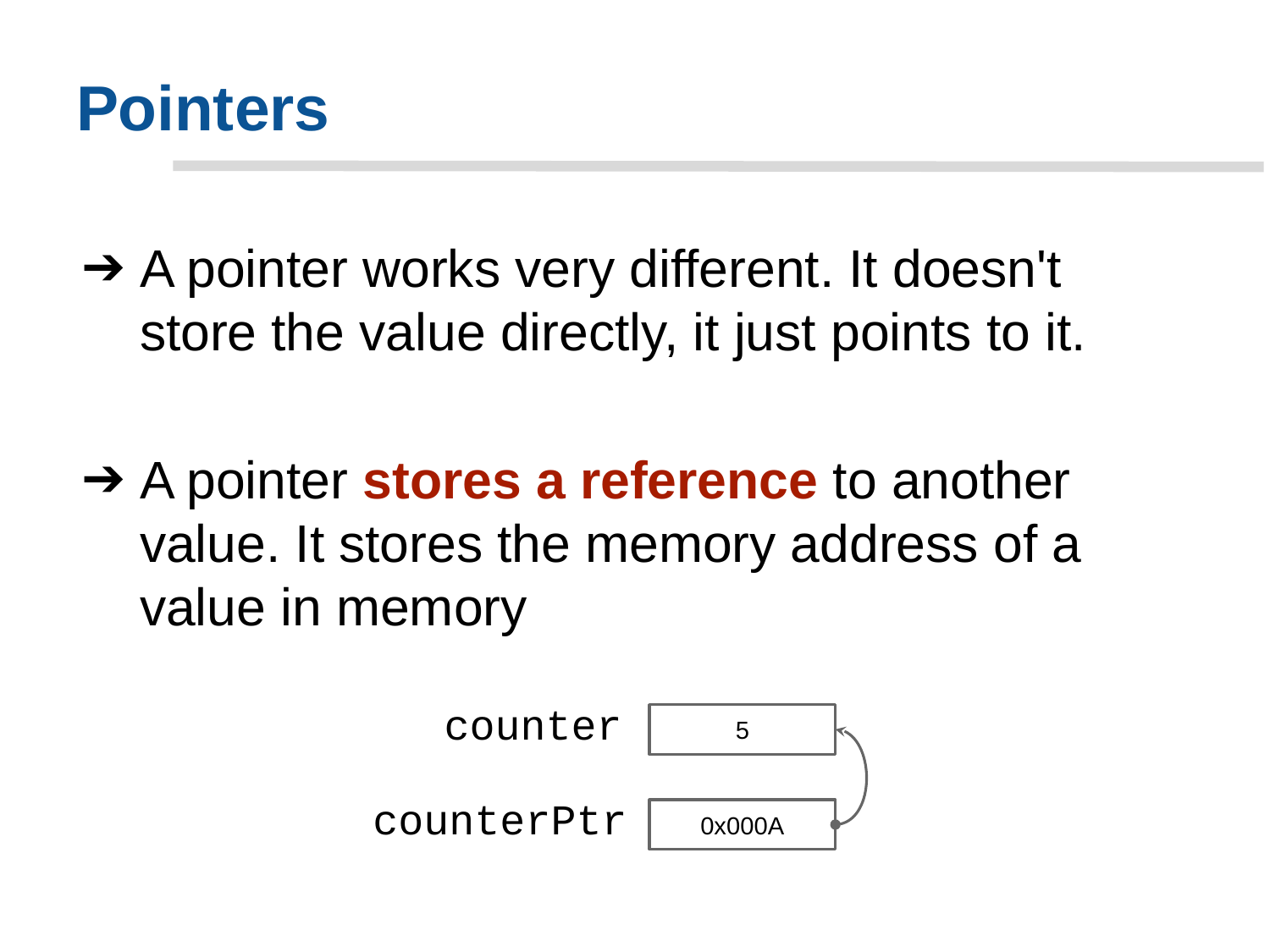

# Pointers
A pointer works very different. It doesn't store the value directly, it just points to it.

A pointer stores a reference to another value. It stores the memory address of a value in memory

counter
5
counterPtr
0x000A